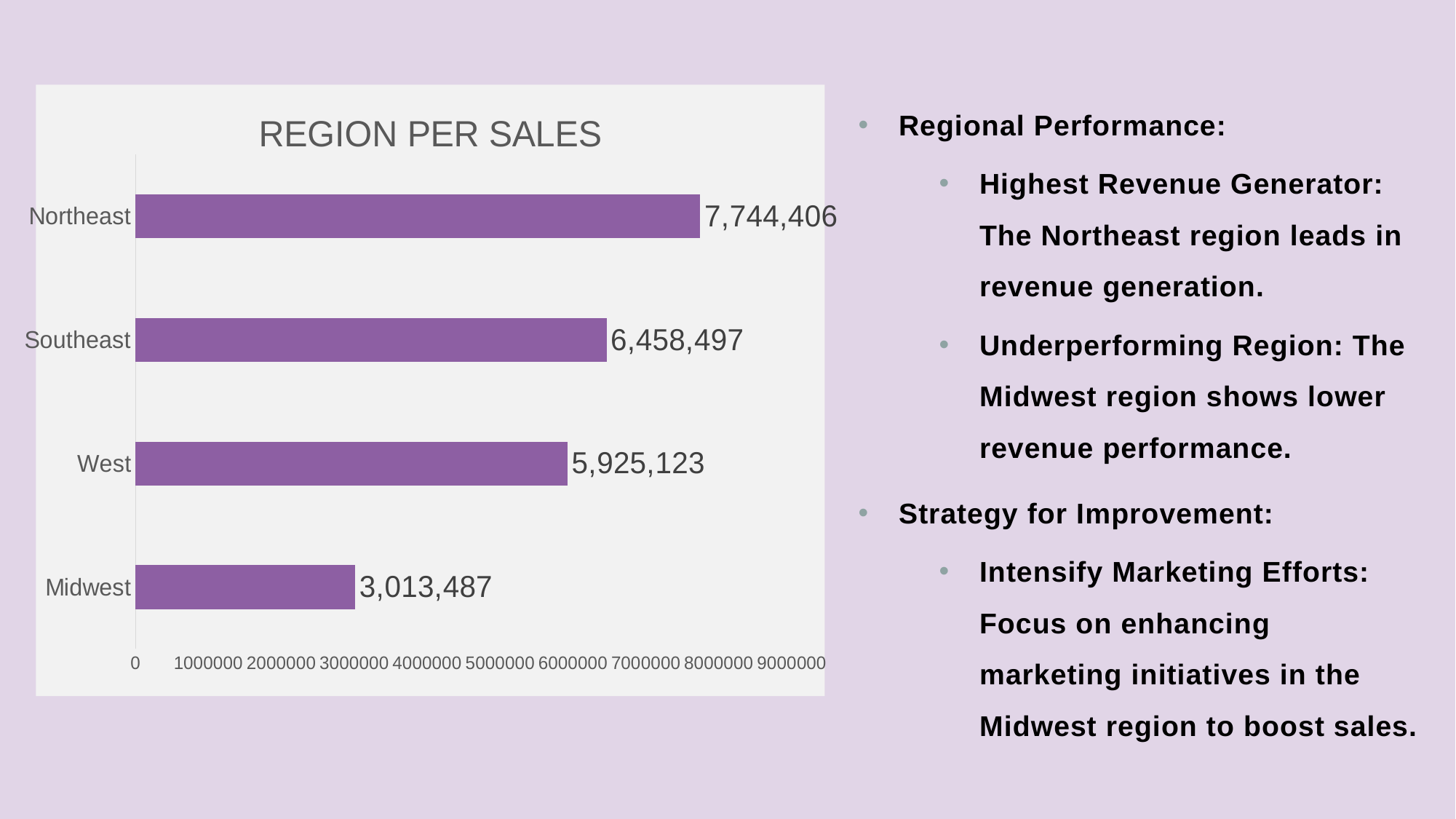

### Chart: REGION PER SALES

| Category |  |
|---|---|
| Midwest | 3013487.0 |
| West | 5925123.0 |
| Southeast | 6458497.0 |
| Northeast | 7744406.0 |
Regional Performance:
Highest Revenue Generator: The Northeast region leads in revenue generation.
Underperforming Region: The Midwest region shows lower revenue performance.
Strategy for Improvement:
Intensify Marketing Efforts: Focus on enhancing marketing initiatives in the Midwest region to boost sales.